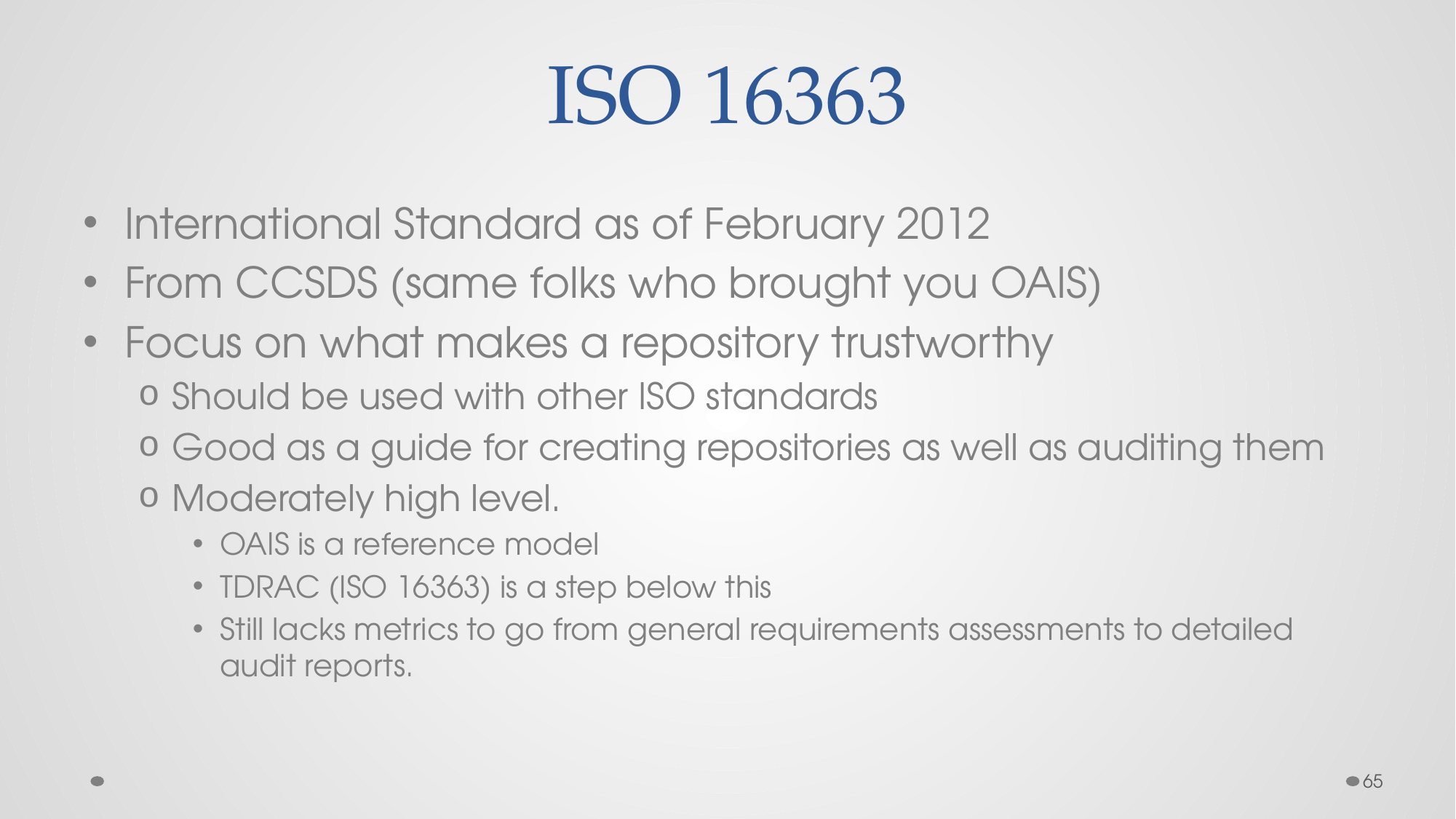

# ISO 16363
International Standard as of February 2012
From CCSDS (same folks who brought you OAIS)
Focus on what makes a repository trustworthy
Should be used with other ISO standards
Good as a guide for creating repositories as well as auditing them
Moderately high level.
OAIS is a reference model
TDRAC (ISO 16363) is a step below this
Still lacks metrics to go from general requirements assessments to detailed audit reports.

65